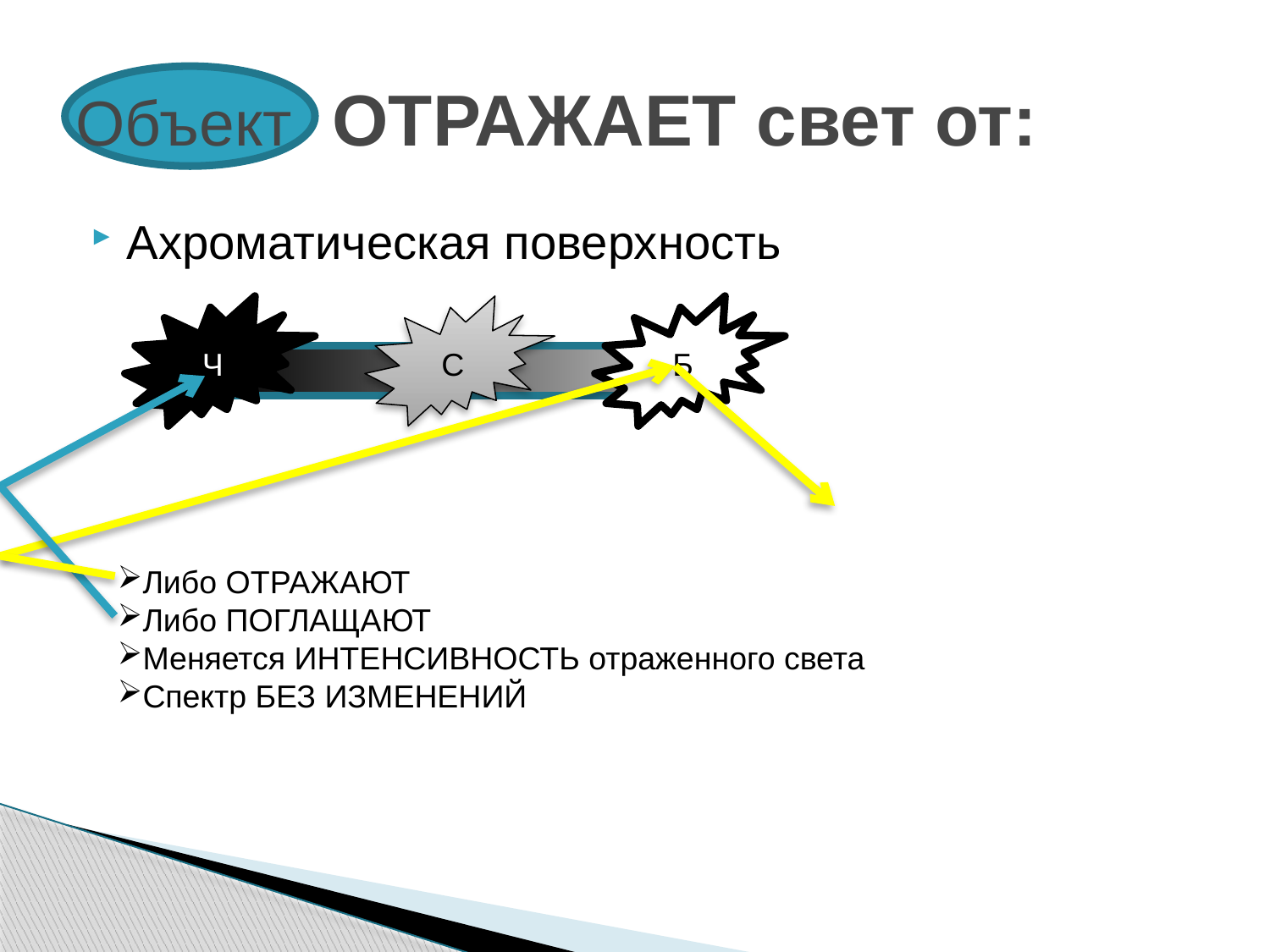

# Объект  ОТРАЖАЕТ свет от:

Ахроматическая поверхность
Ч
С
Б

Либо ОТРАЖАЮТ
Либо ПОГЛАЩАЮТ
Меняется ИНТЕНСИВНОСТЬ отраженного света
Спектр БЕЗ ИЗМЕНЕНИЙ